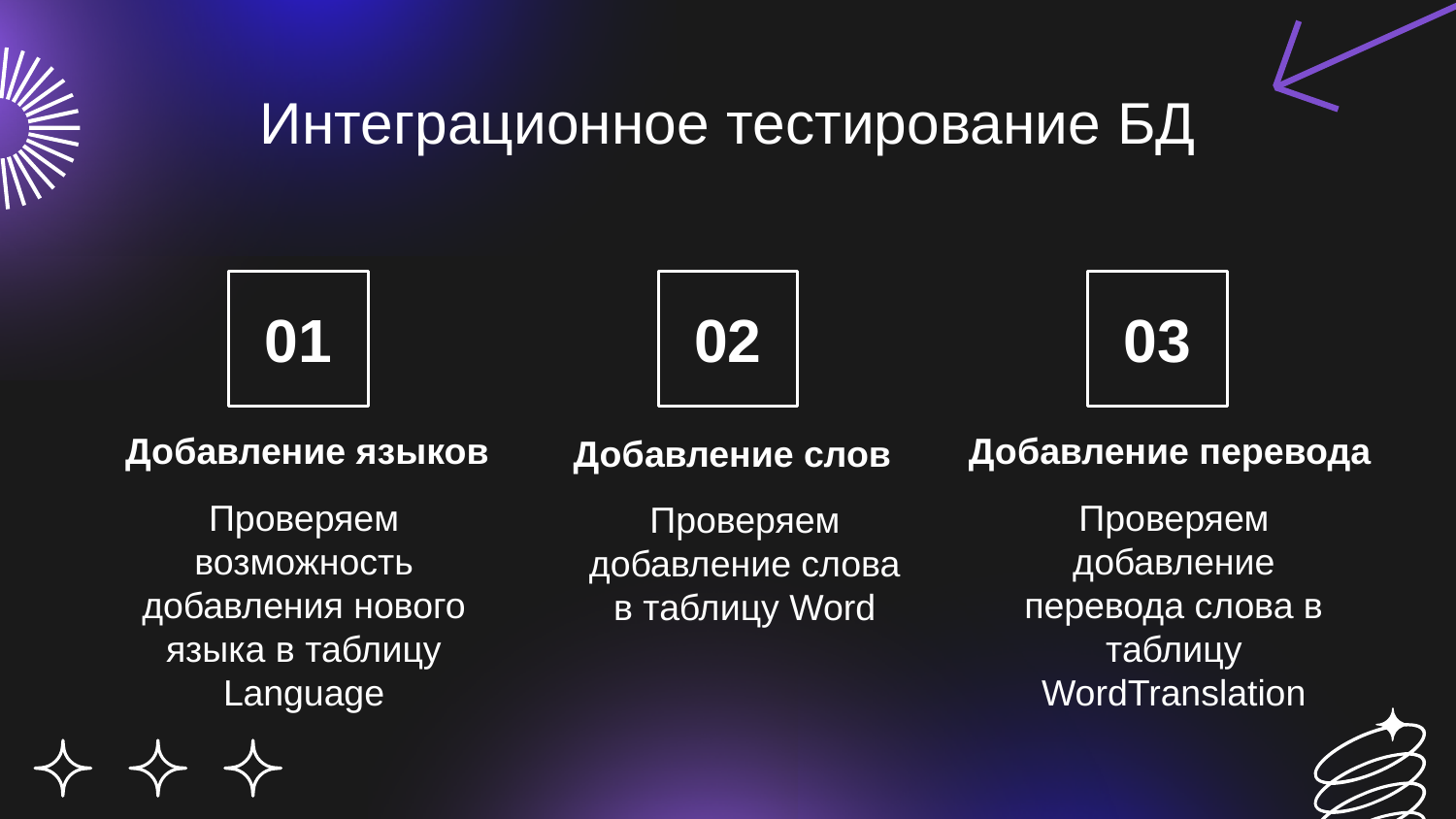

# Интеграционное тестирование БД
01
02
03
Добавление языков
Добавление перевода
Добавление слов
Проверяем возможность добавления нового языка в таблицу Language
Проверяем добавление перевода слова в таблицу WordTranslation
Проверяем добавление слова в таблицу Word